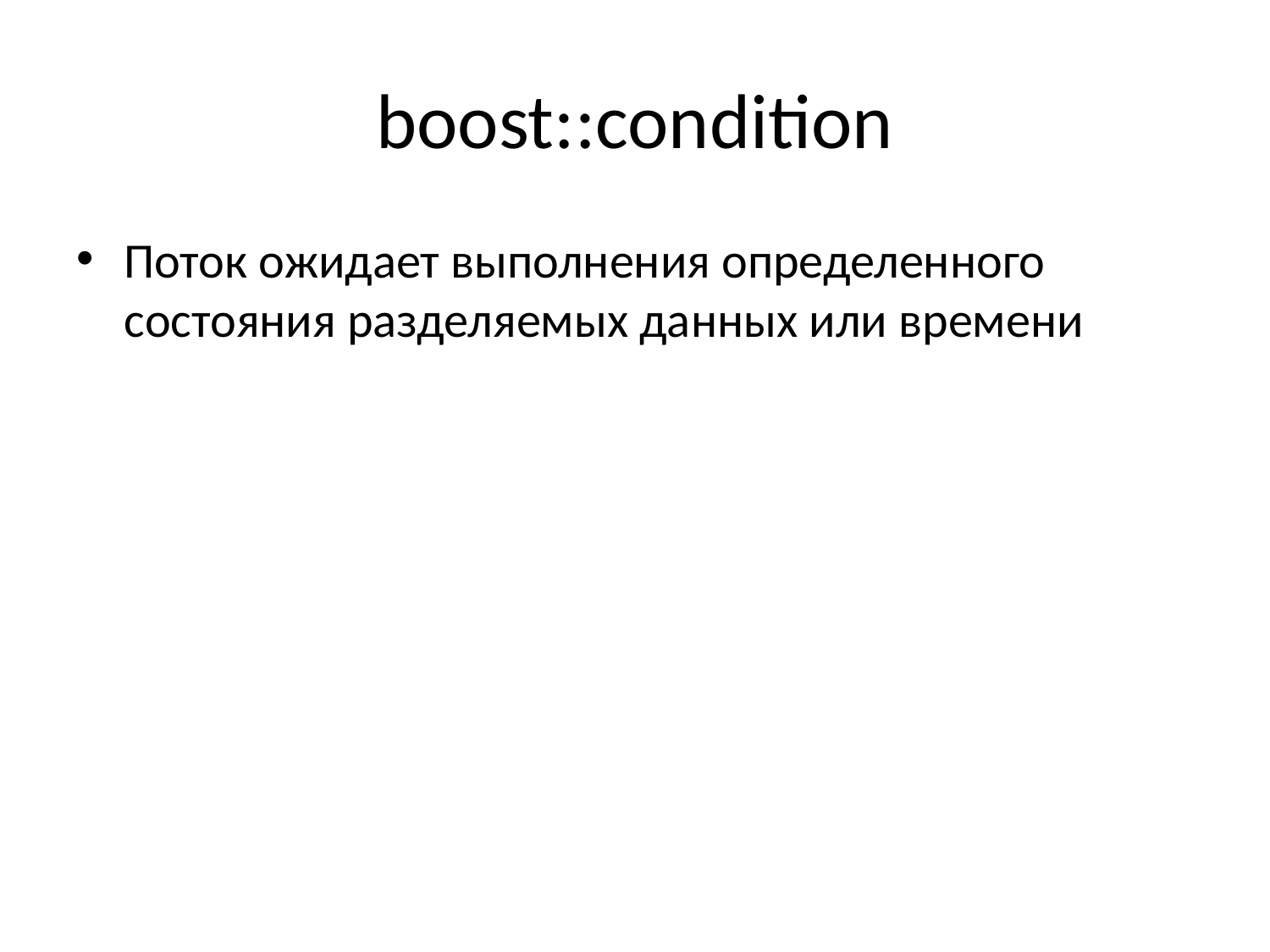

# boost::condition
Поток ожидает выполнения определенного состояния разделяемых данных или времени